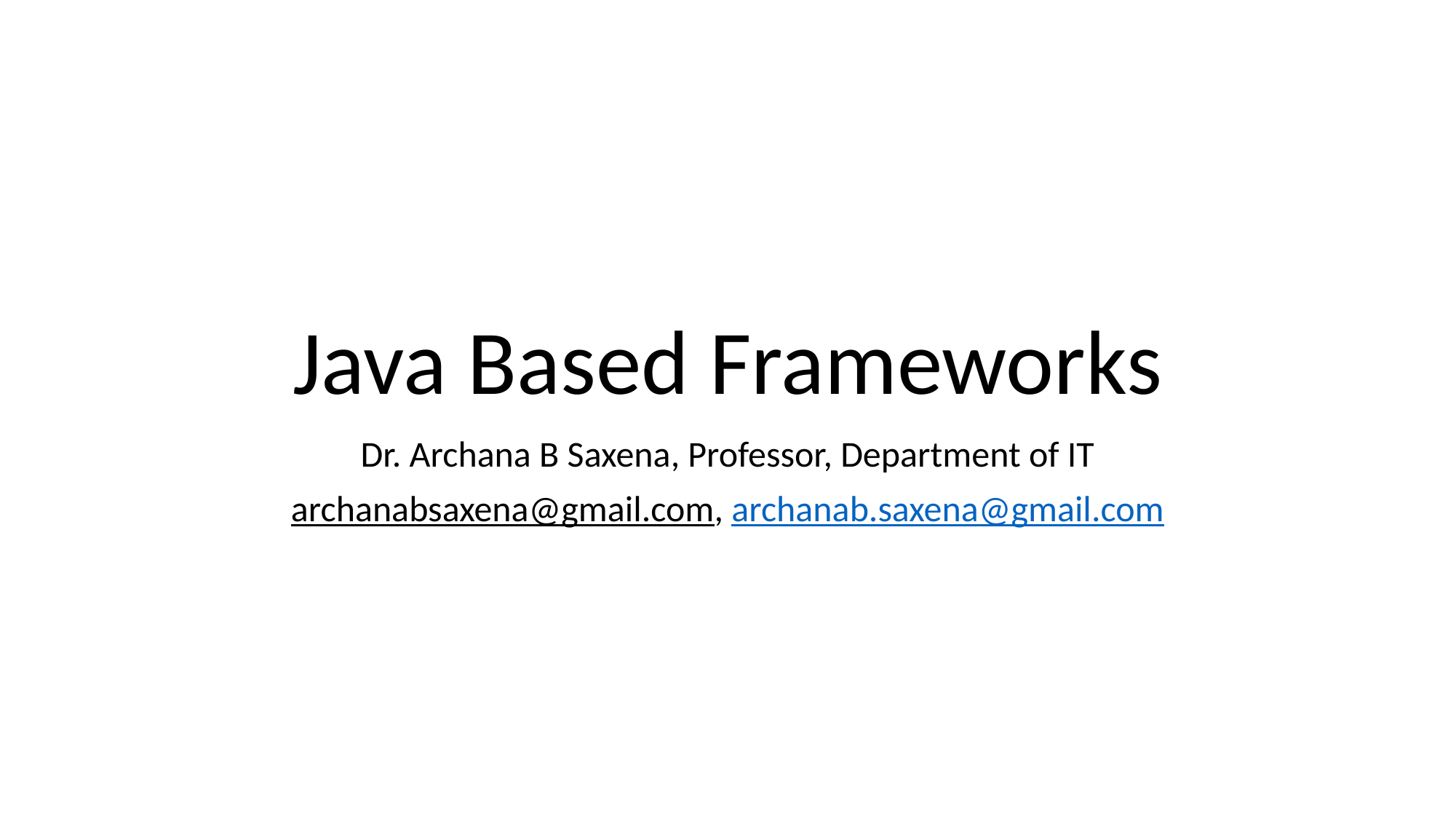

# Java Based Frameworks
Dr. Archana B Saxena, Professor, Department of IT
archanabsaxena@gmail.com, archanab.saxena@gmail.com